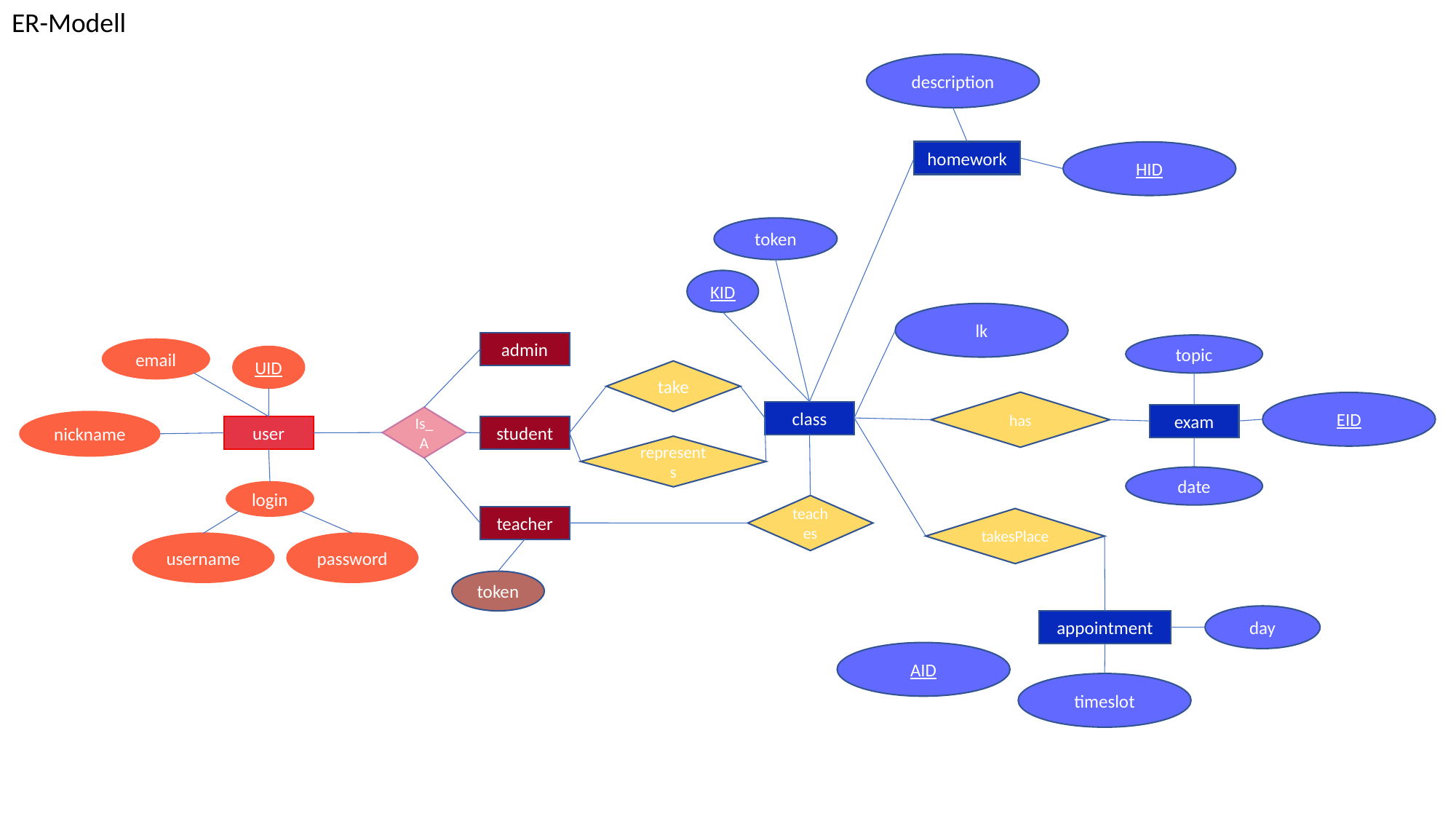

ER-Modell
description
homework
HID
token
KID
lk
admin
topic
email
UID
take
has
EID
class
exam
Is_A
nickname
user
student
represents
date
login
teaches
teacher
takesPlace
password
username
token
day
appointment
AID
timeslot